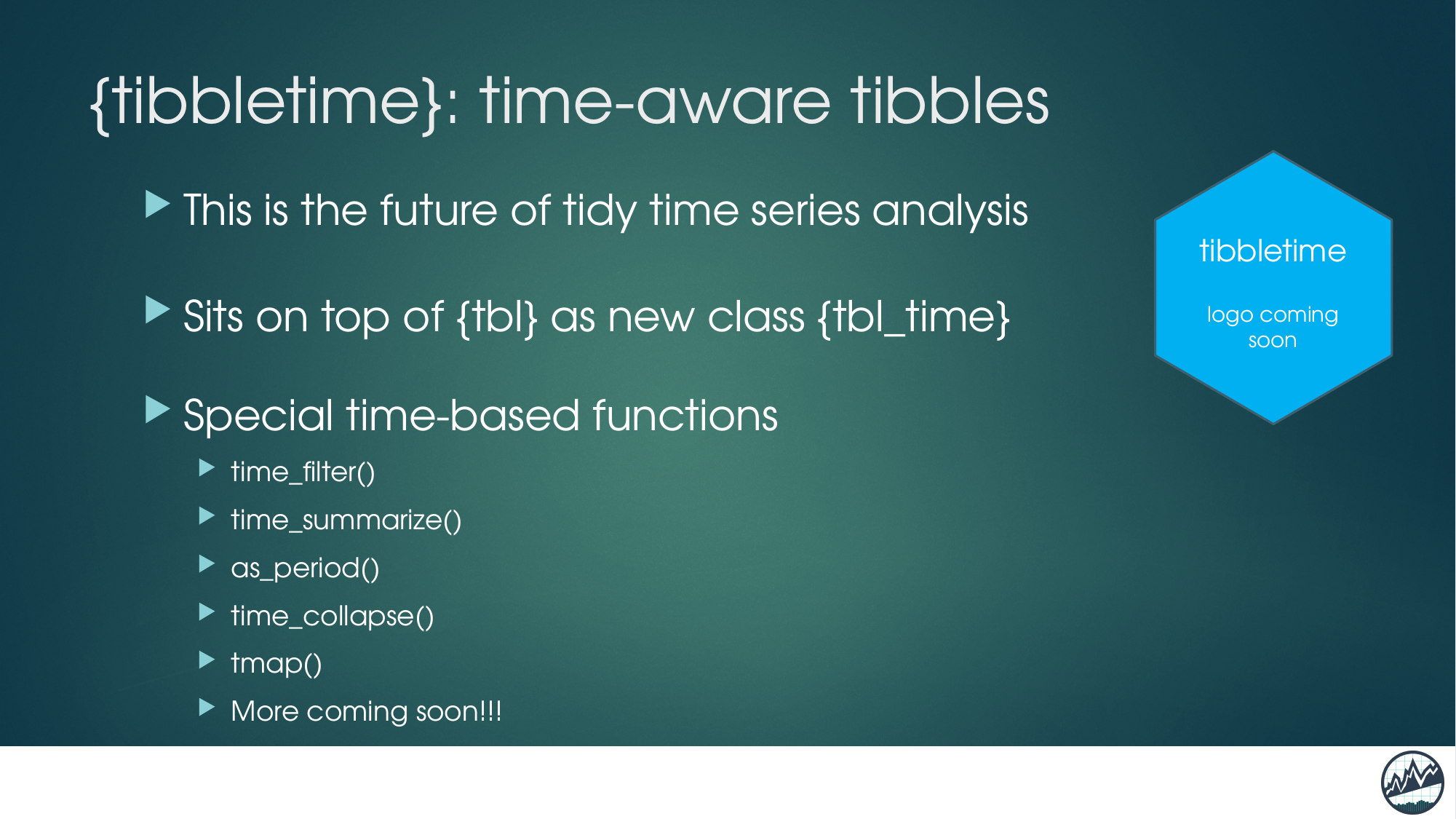

# {tibbletime}: time-aware tibbles

tibbletime

logo coming soon
This is the future of tidy time series analysis

Sits on top of {tbl} as new class {tbl_time}

Special time-based functions
time_filter()
time_summarize()
as_period()
time_collapse()
tmap()
More coming soon!!!